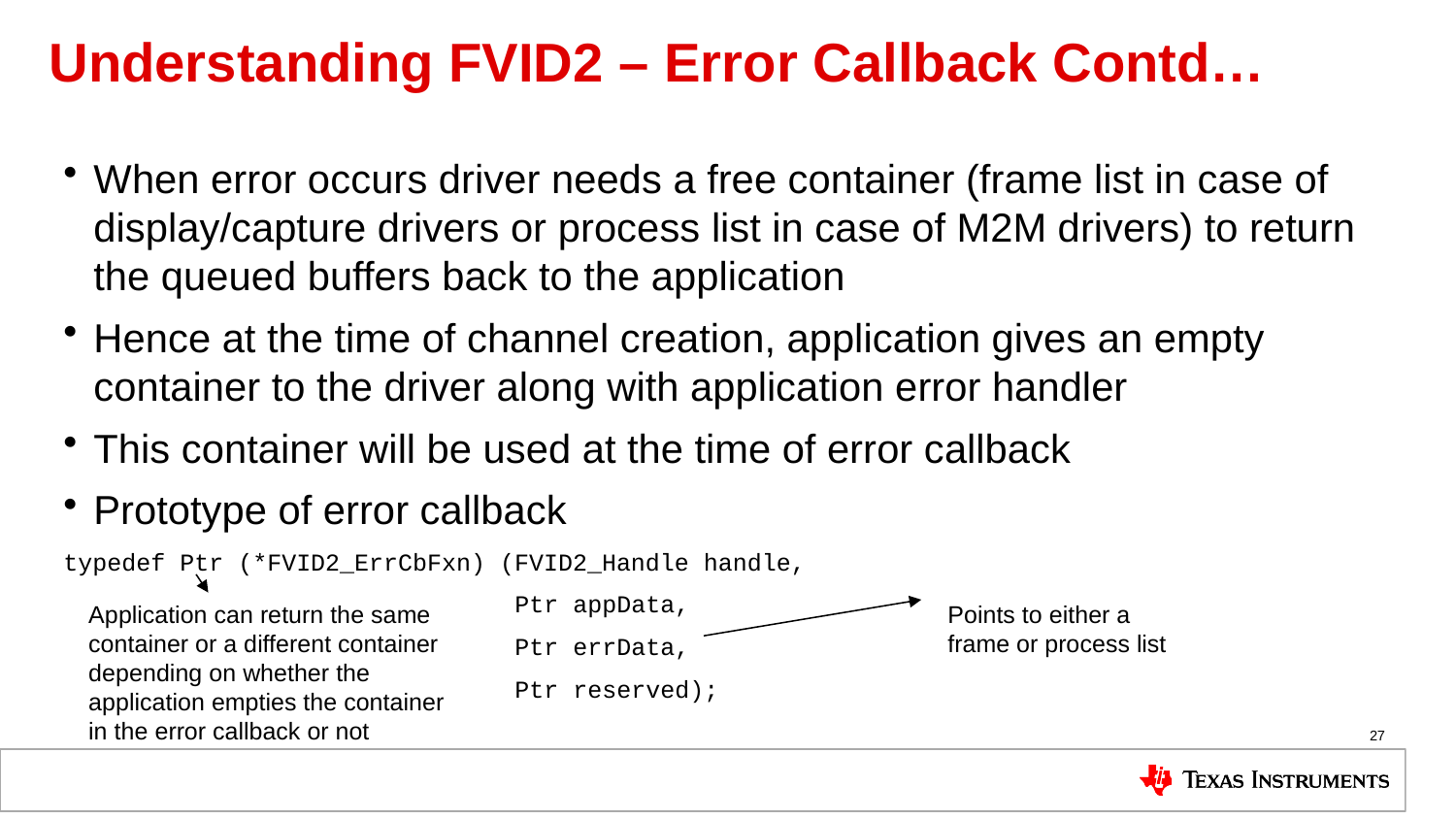

# Understanding FVID2 – Error Callback Contd…
When error occurs driver needs a free container (frame list in case of display/capture drivers or process list in case of M2M drivers) to return the queued buffers back to the application
Hence at the time of channel creation, application gives an empty container to the driver along with application error handler
This container will be used at the time of error callback
Prototype of error callback
typedef Ptr (*FVID2_ErrCbFxn) (FVID2_Handle handle,
                               Ptr appData,
                               Ptr errData,
                               Ptr reserved);

Application can return the same container or a different container depending on whether the application empties the container in the error callback or not
Points to either a frame or process list

27